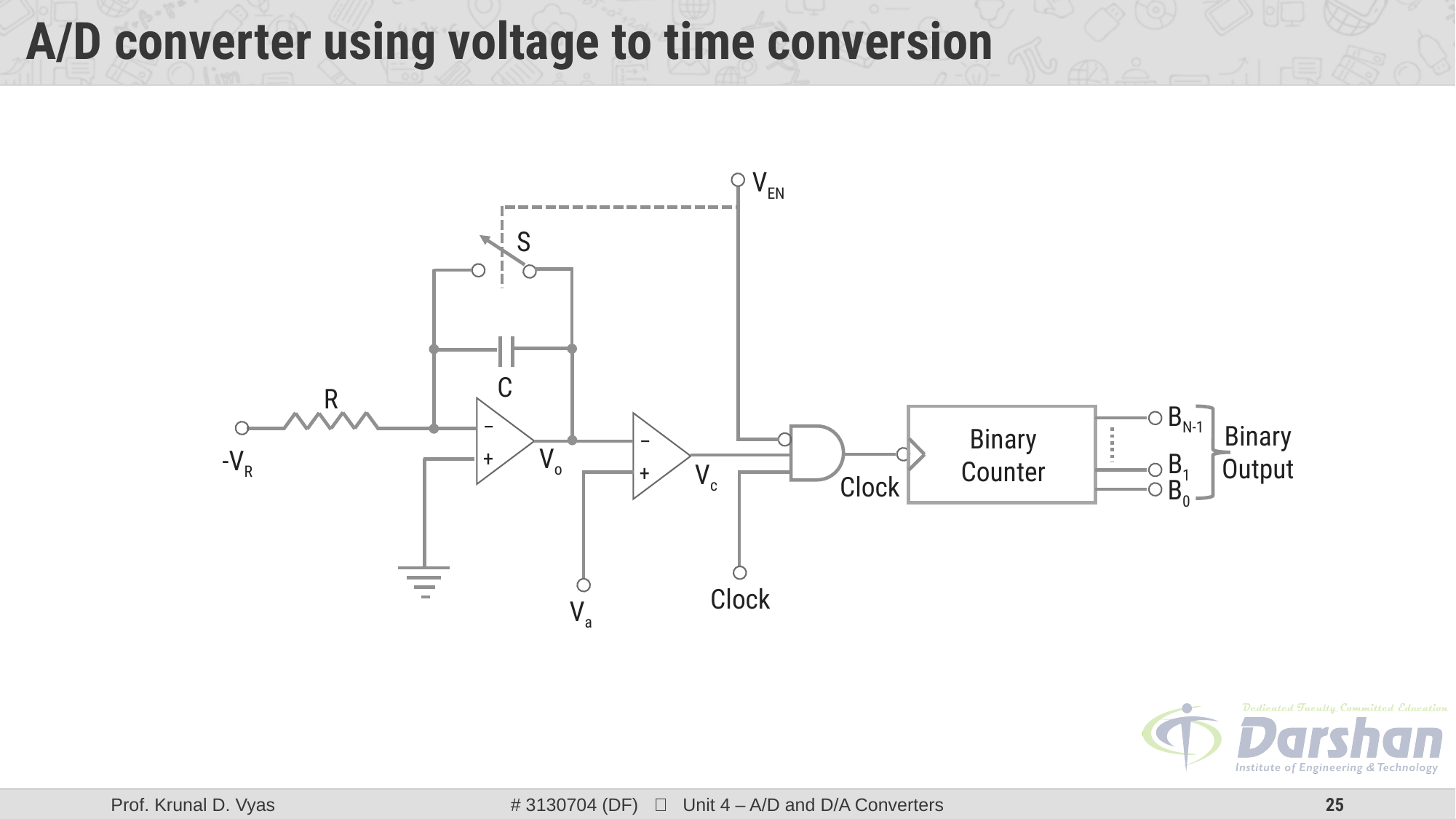

# A/D converter using voltage to time conversion
VEN

S

C
R
BN-1
_

+

_

+
Binary
Output
Binary
Counter

Vo
-VR
B1

Vc

Clock
B0

Clock

Va